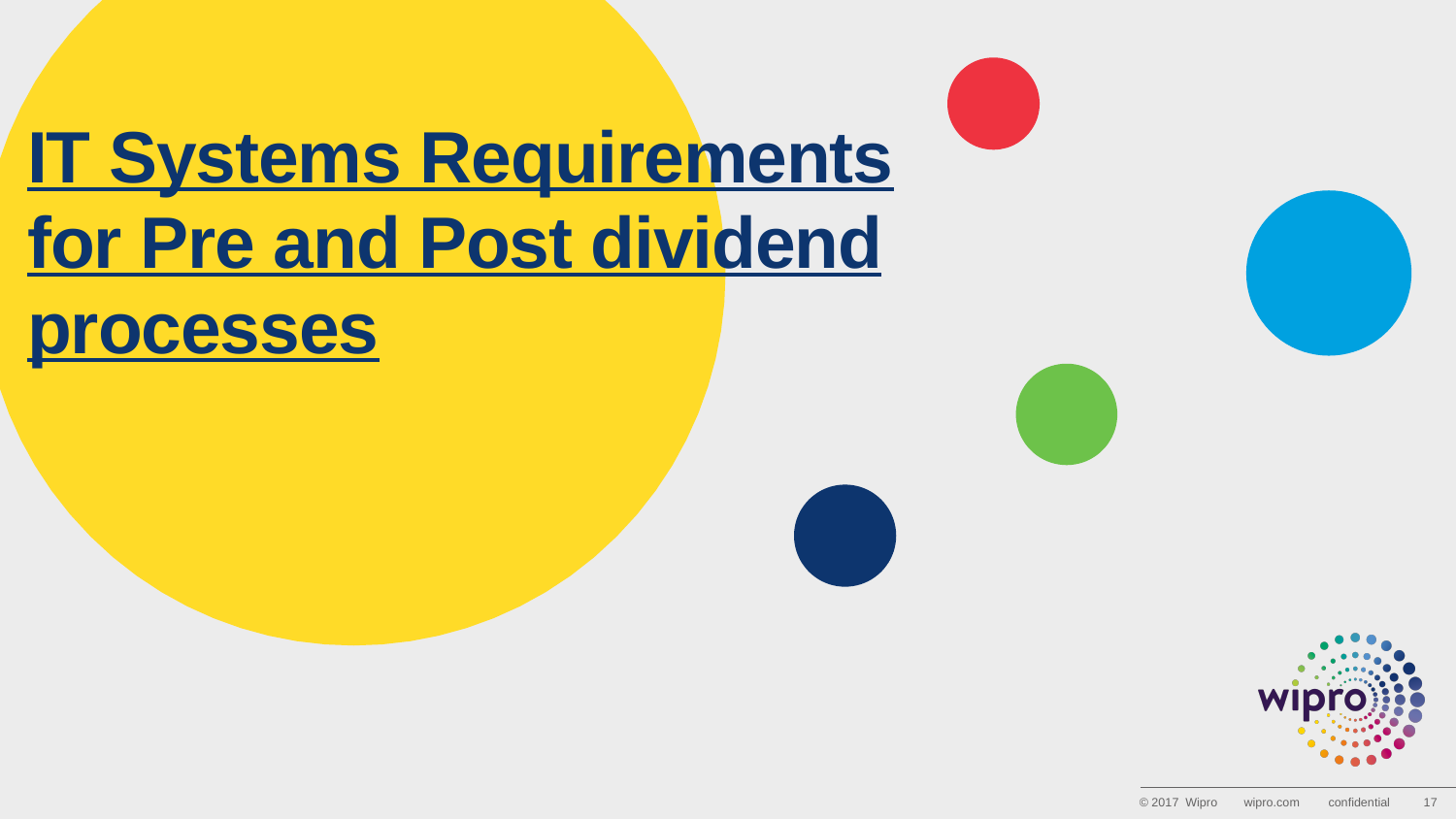

# IT Systems Requirements for Pre and Post dividend processes